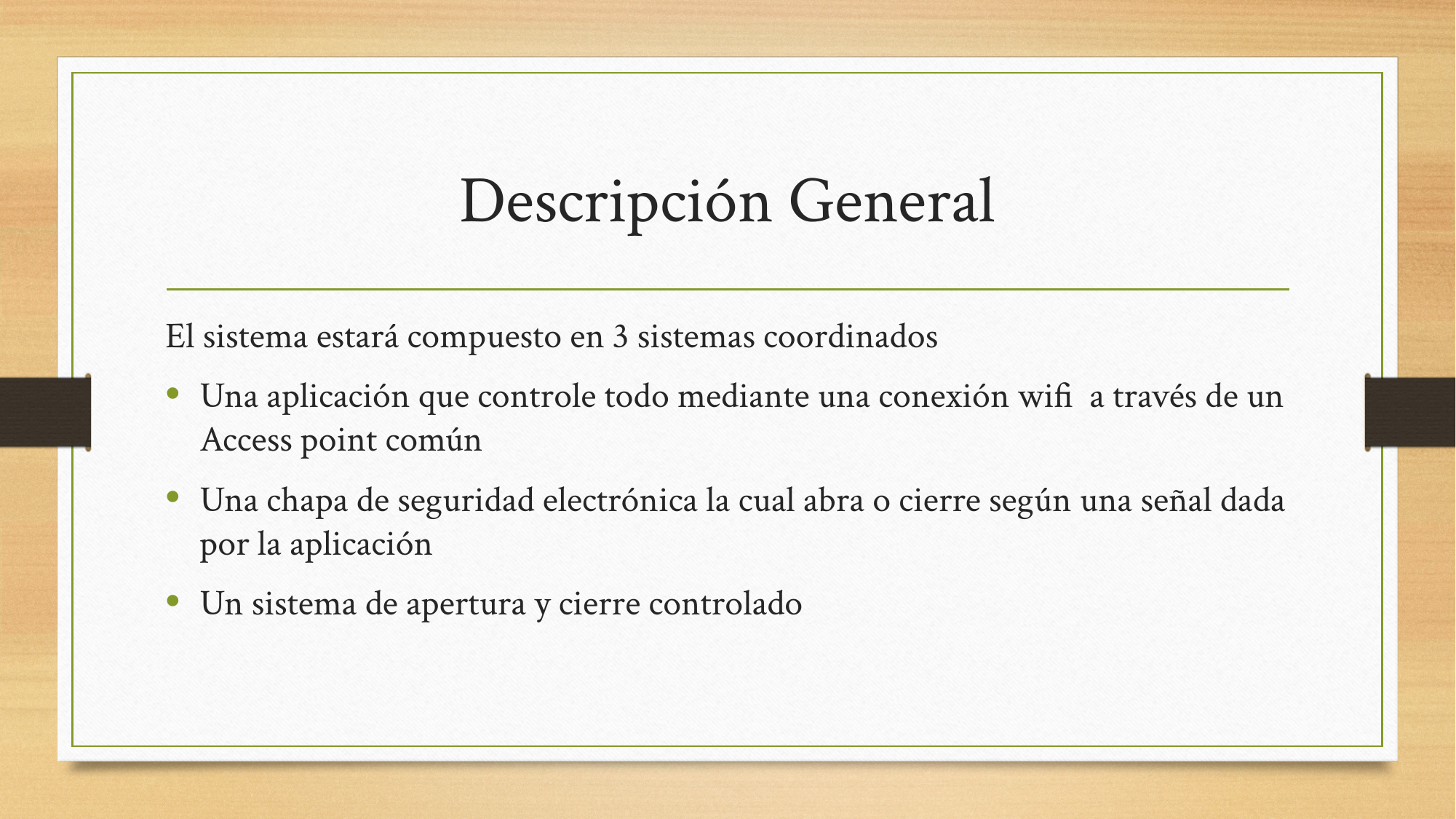

# Descripción General
El sistema estará compuesto en 3 sistemas coordinados
Una aplicación que controle todo mediante una conexión wifi  a través de un Access point común
Una chapa de seguridad electrónica la cual abra o cierre según una señal dada por la aplicación
Un sistema de apertura y cierre controlado